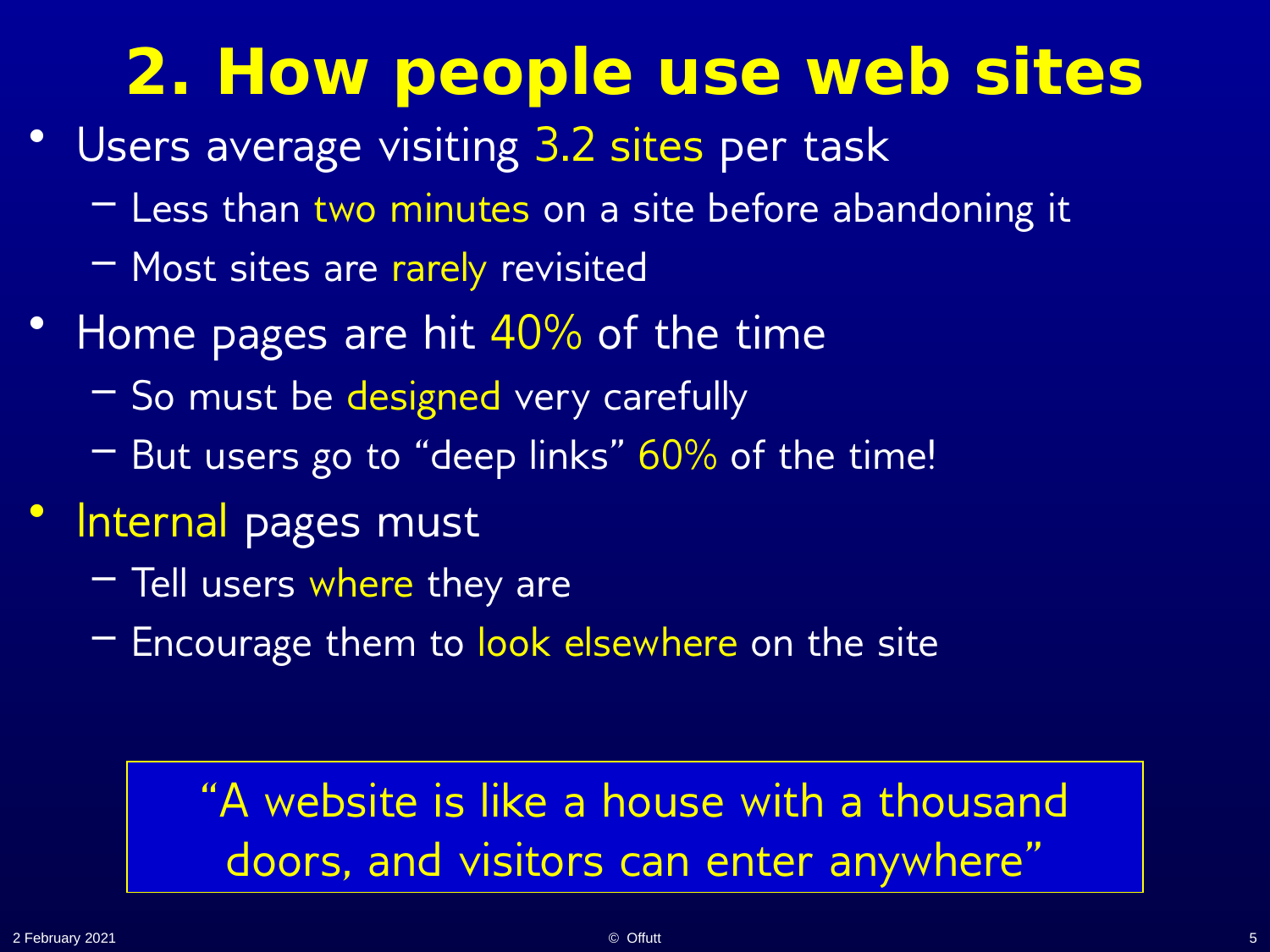

# 2. How people use web sites
Users average visiting 3.2 sites per task
Less than two minutes on a site before abandoning it
Most sites are rarely revisited
Home pages are hit 40% of the time
So must be designed very carefully
But users go to “deep links” 60% of the time!
Internal pages must
Tell users where they are
Encourage them to look elsewhere on the site
“A website is like a house with a thousand doors, and visitors can enter anywhere”
2 February 2021
©  Offutt
5